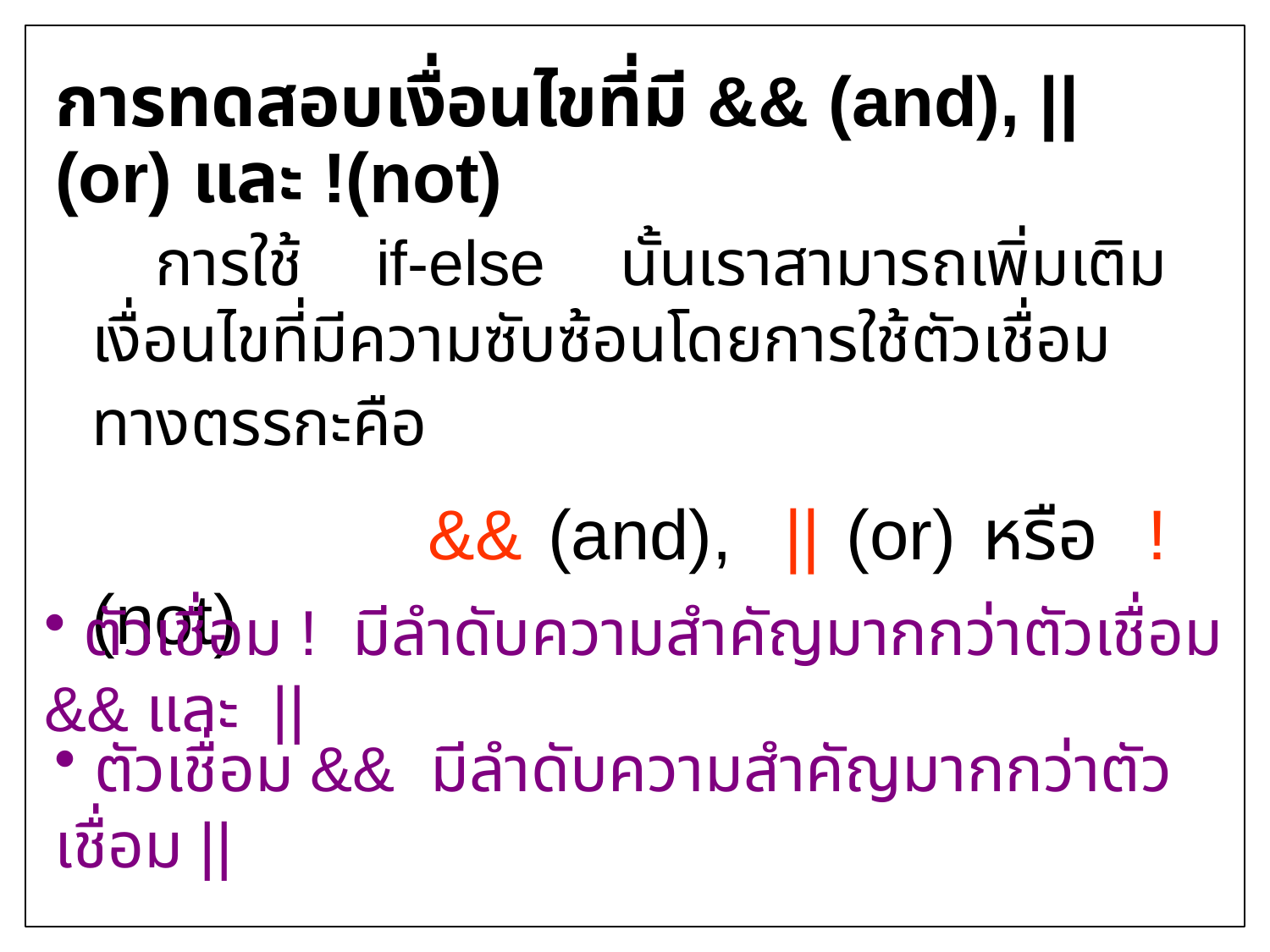

# การทดสอบเงื่อนไขที่มี && (and), || (or) และ !(not)
	การใช้ if-else นั้นเราสามารถเพิ่มเติมเงื่อนไขที่มีความซับซ้อนโดยการใช้ตัวเชื่อมทางตรรกะคือ

             && (and),  || (or) หรือ  ! (not)
 ตัวเชื่อม !  มีลำดับความสำคัญมากกว่าตัวเชื่อม && และ  ||
 ตัวเชื่อม &&  มีลำดับความสำคัญมากกว่าตัวเชื่อม ||